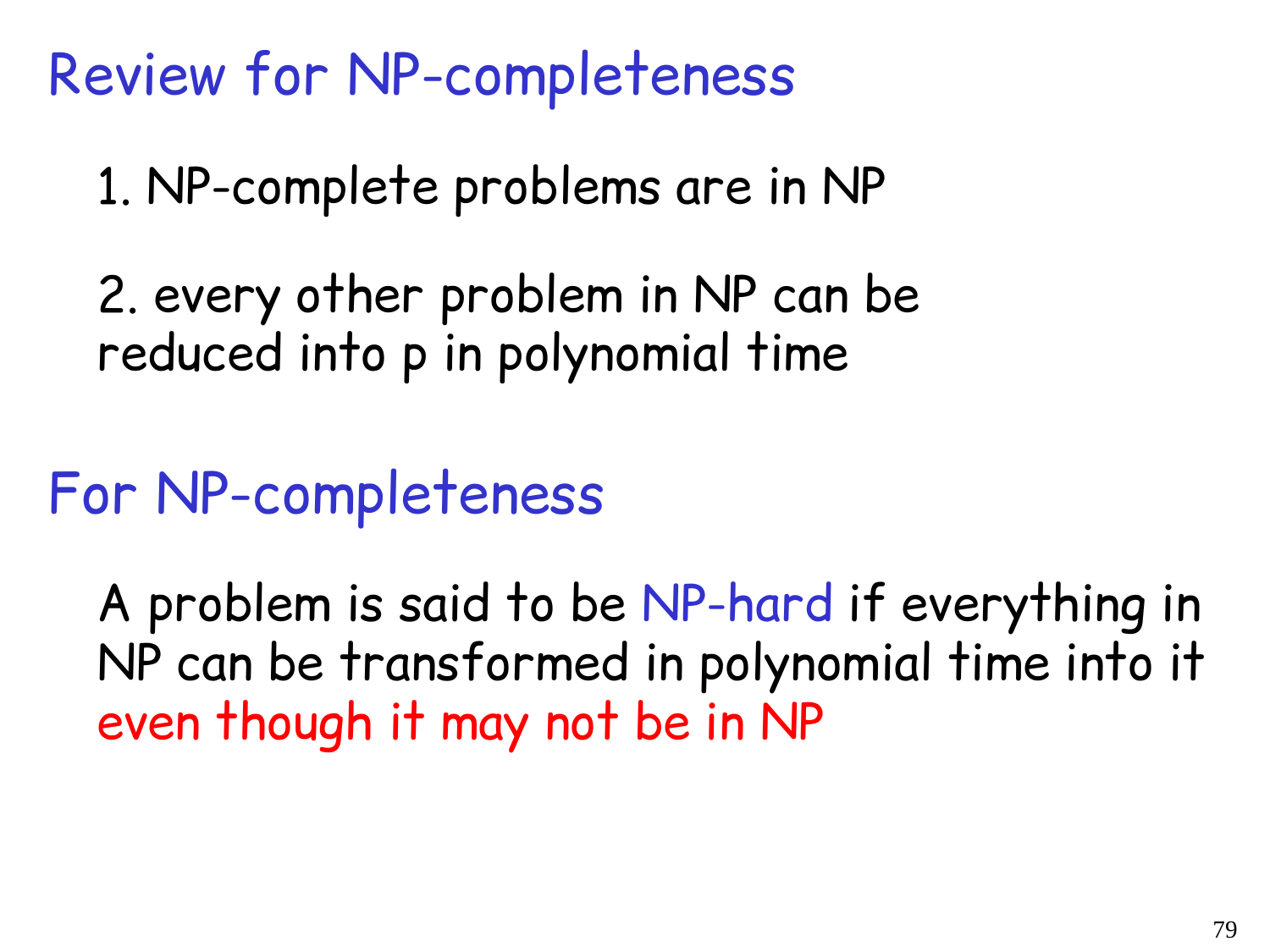

Review for NP-completeness
1. NP-complete problems are in NP
2. every other problem in NP can be reduced into p in polynomial time
For NP-completeness
A problem is said to be NP-hard if everything in NP can be transformed in polynomial time into it even though it may not be in NP
79